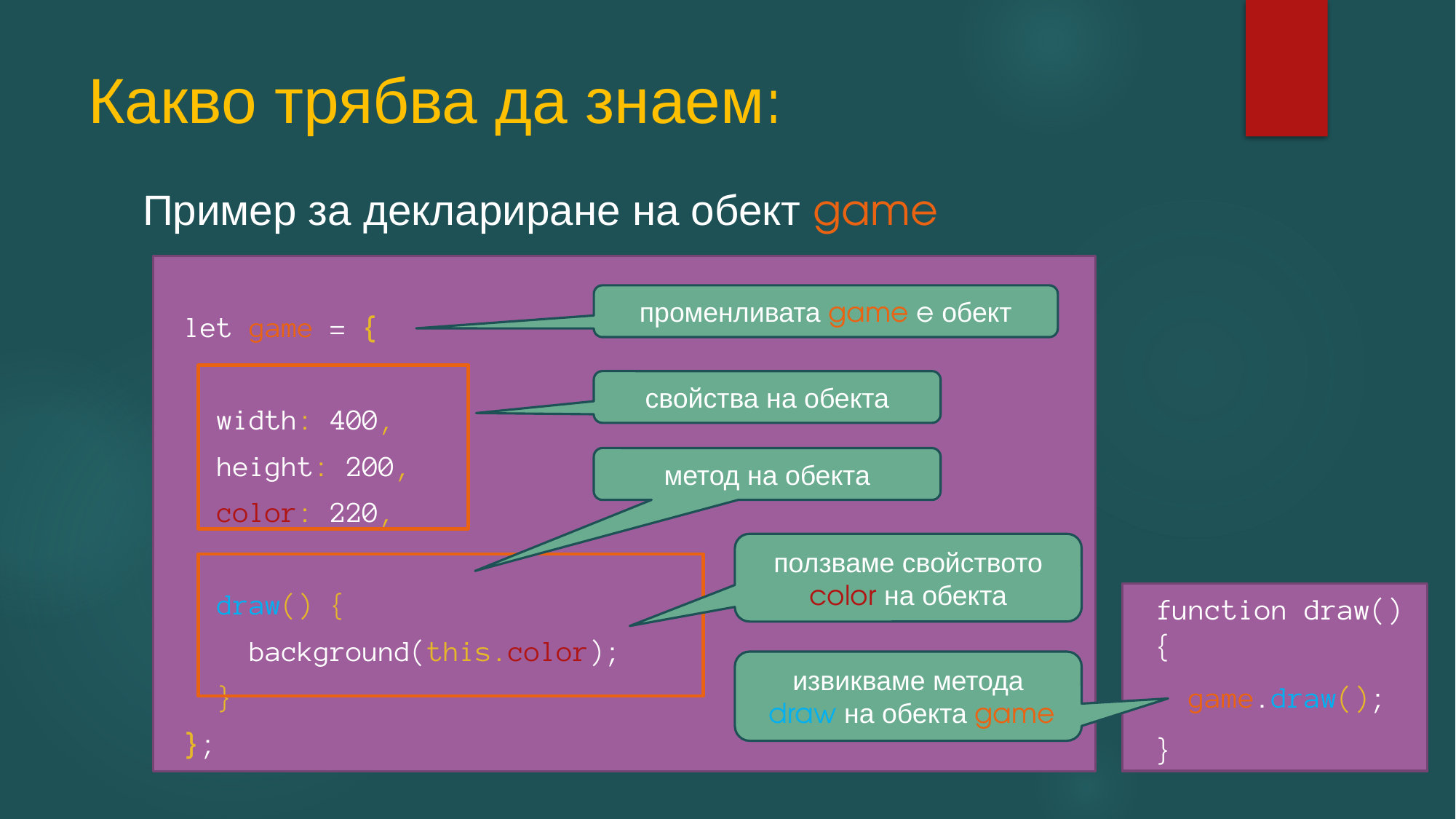

# Какво трябва да знаем:
Пример за деклариране на обект game

let game = {

  width: 400,
  height: 200,
  color: 220,

  draw() {
    background(this.color);
  }
};

променливата game e обект

свойства на обекта
метод на обекта
ползваме свойството color на обекта

function draw() {
  game.draw();
}
извикваме метода
 draw на обекта game